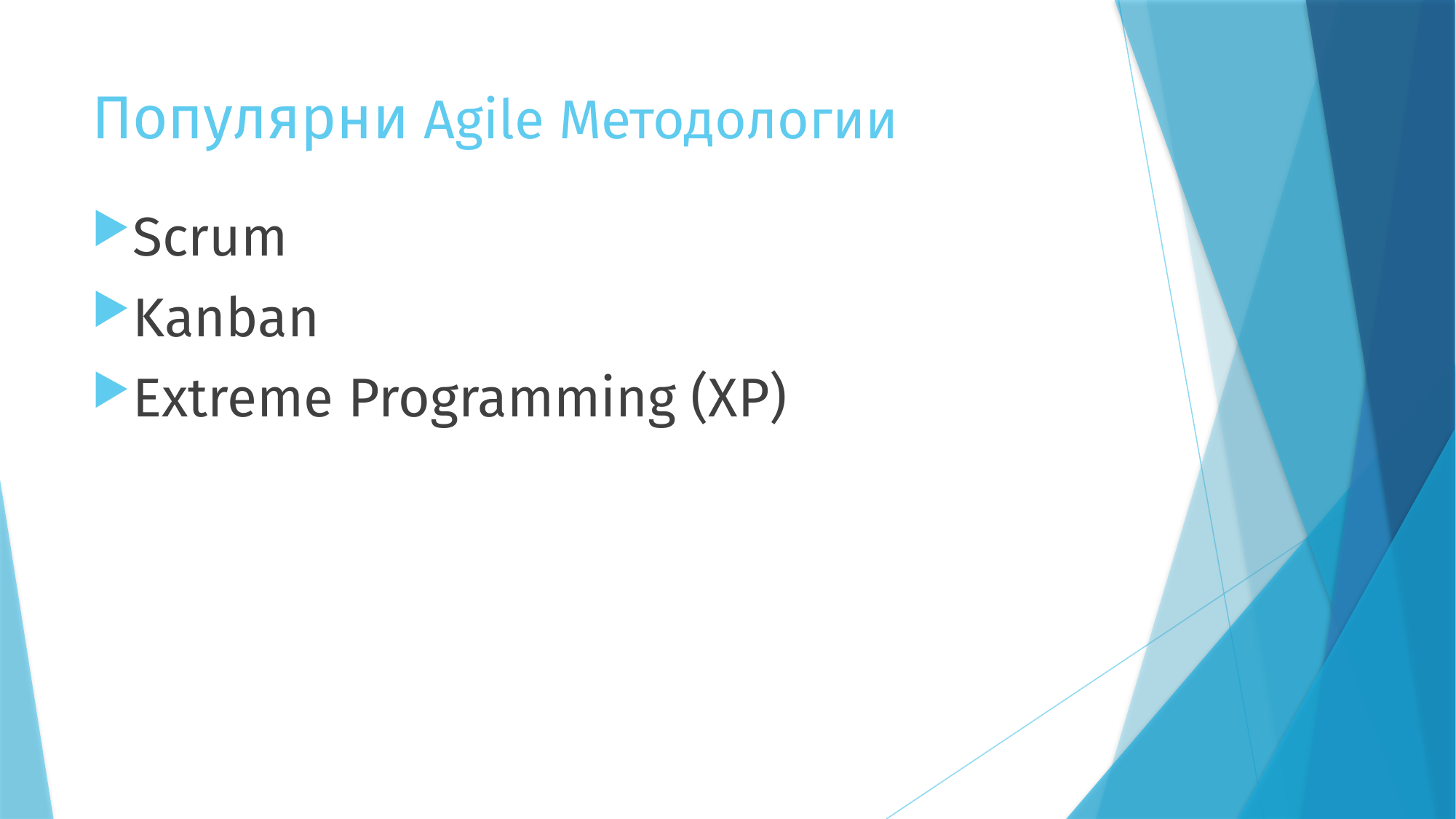

# Популярни Agile Методологии
Scrum
Kanban
Extreme Programming (XP)